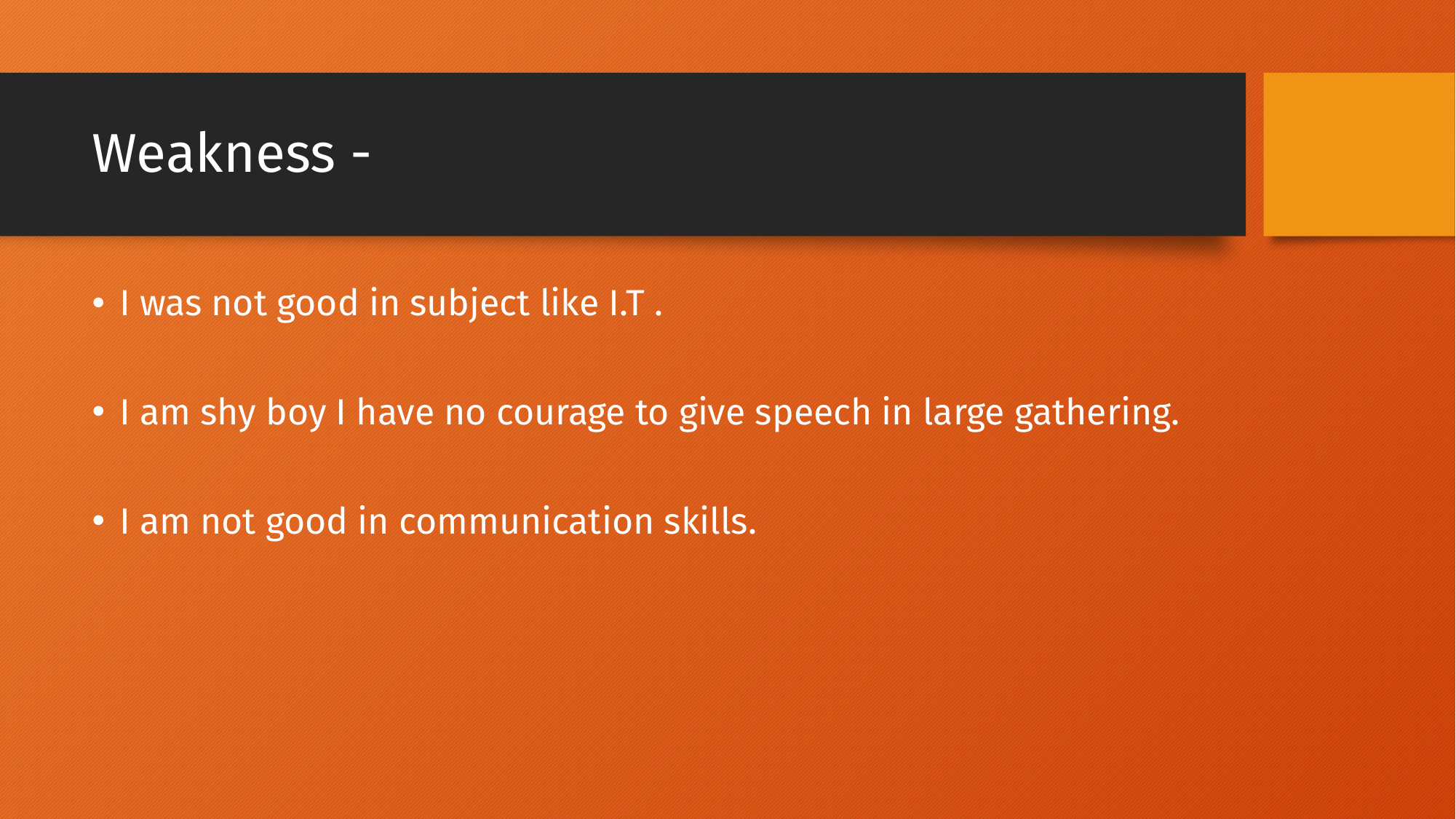

# Weakness -
I was not good in subject like I.T .

I am shy boy I have no courage to give speech in large gathering.

I am not good in communication skills.